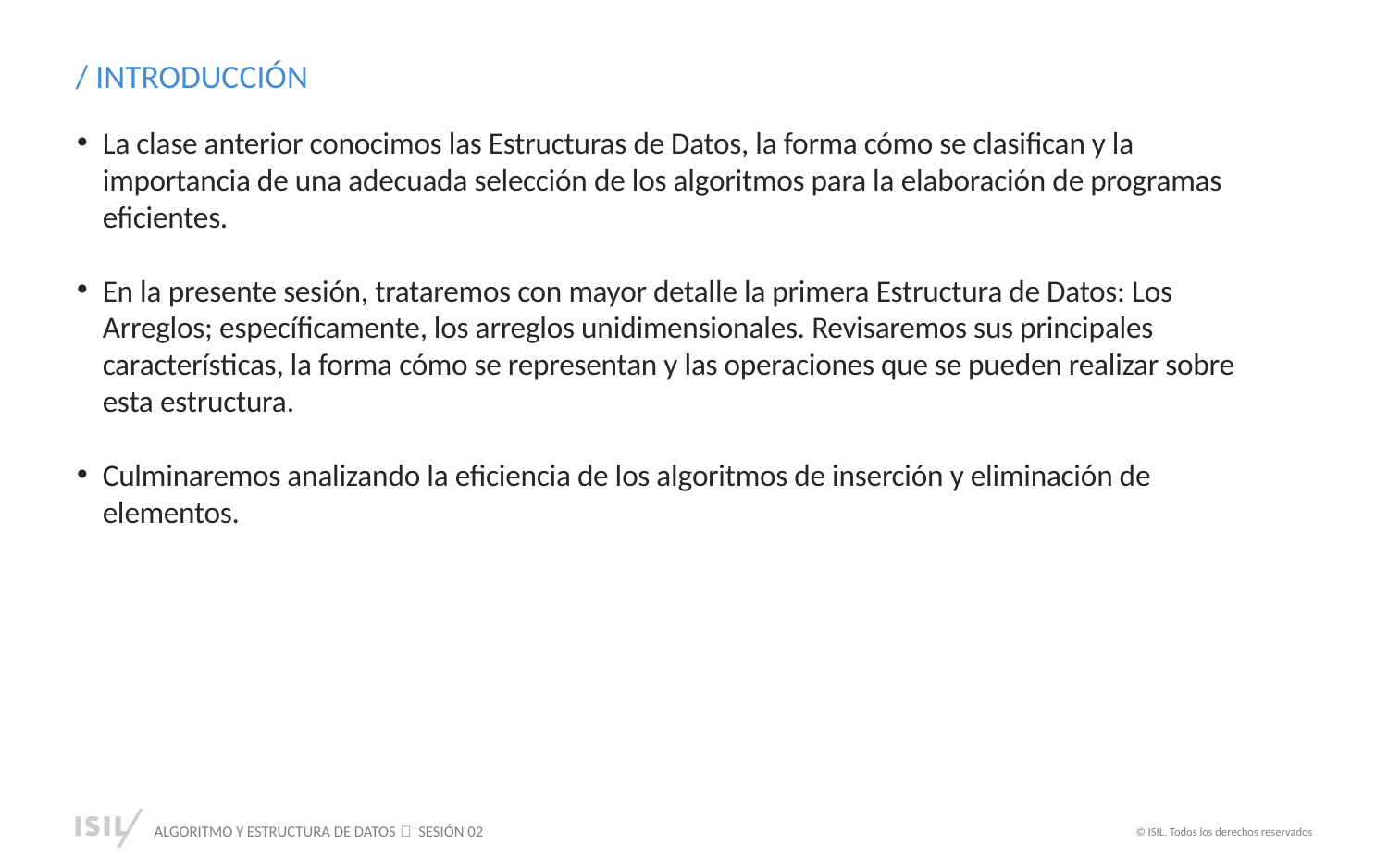

/ INTRODUCCIÓN
La clase anterior conocimos las Estructuras de Datos, la forma cómo se clasifican y la importancia de una adecuada selección de los algoritmos para la elaboración de programas eficientes.
En la presente sesión, trataremos con mayor detalle la primera Estructura de Datos: Los Arreglos; específicamente, los arreglos unidimensionales. Revisaremos sus principales características, la forma cómo se representan y las operaciones que se pueden realizar sobre esta estructura.

Culminaremos analizando la eficiencia de los algoritmos de inserción y eliminación de elementos.